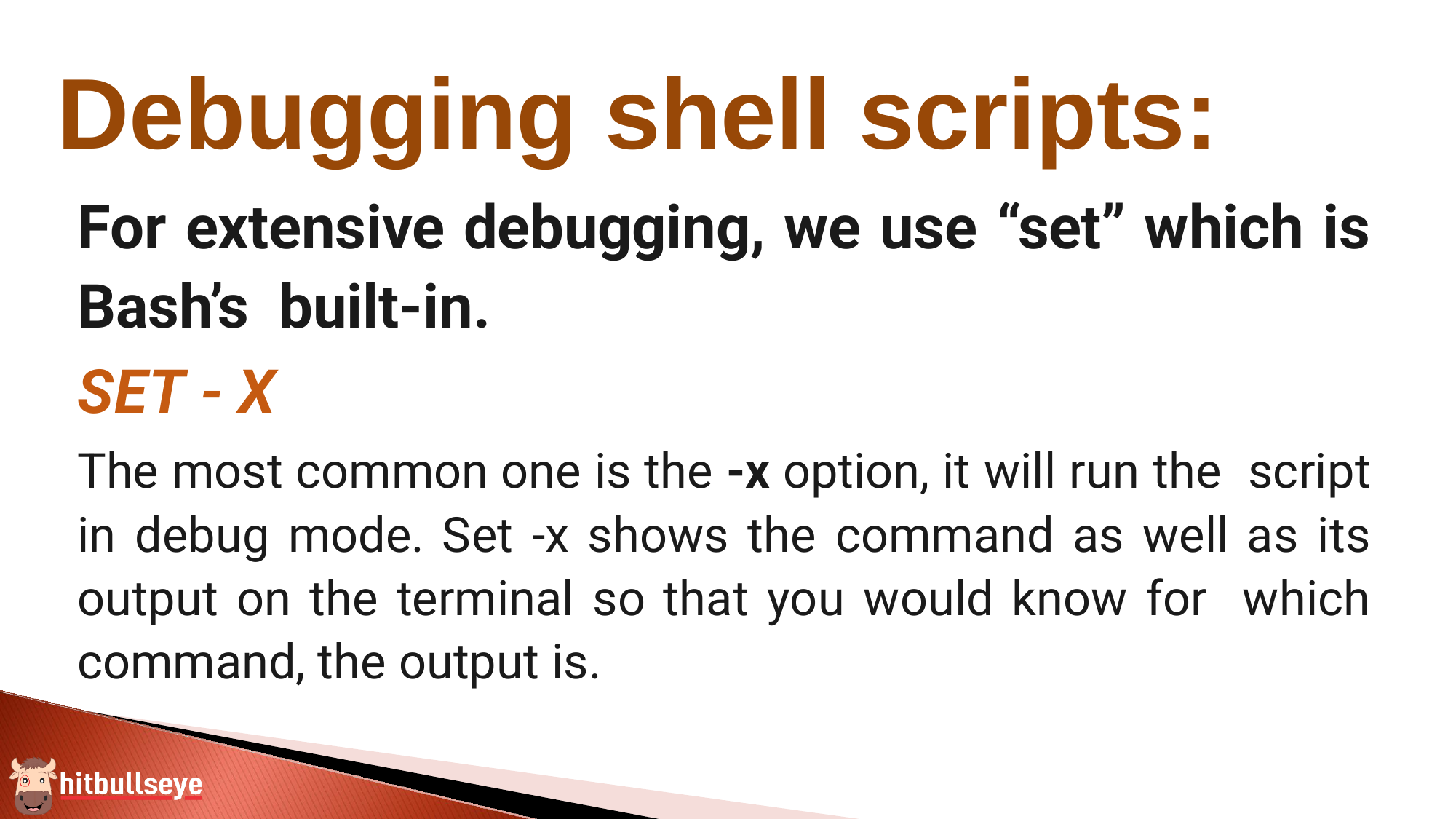

# Debugging shell scripts:
For extensive debugging, we use “set” which is Bash’s  built-in.
SET - X
The most common one is the -x option, it will run the  script in debug mode. Set -x shows the command as well as its output on the terminal so that you would know for  which command, the output is.